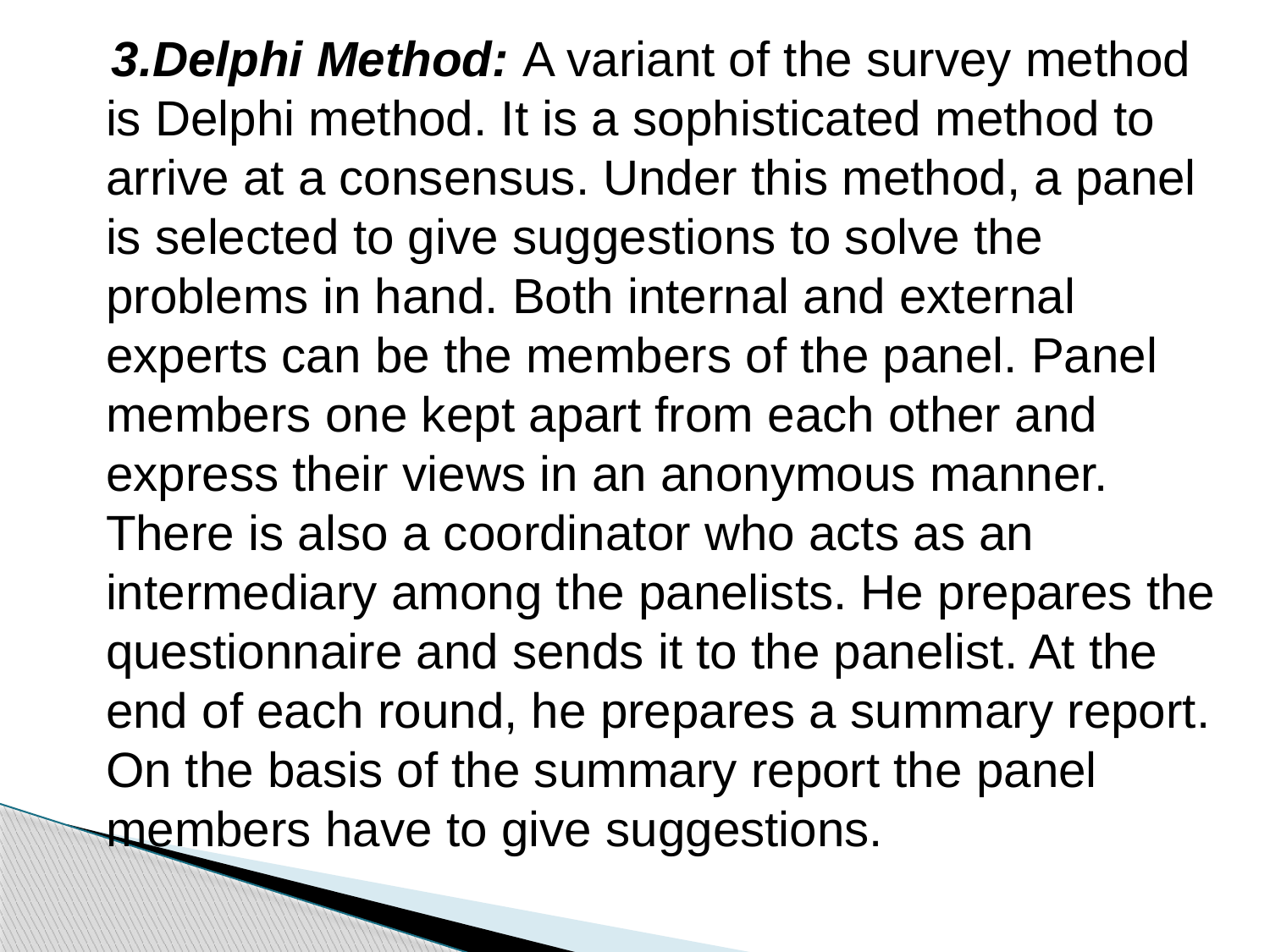

3.Delphi Method: A variant of the survey method is Delphi method. It is a sophisticated method to arrive at a consensus. Under this method, a panel is selected to give suggestions to solve the problems in hand. Both internal and external experts can be the members of the panel. Panel members one kept apart from each other and express their views in an anonymous manner. There is also a coordinator who acts as an intermediary among the panelists. He prepares the questionnaire and sends it to the panelist. At the end of each round, he prepares a summary report. On the basis of the summary report the panel members have to give suggestions.